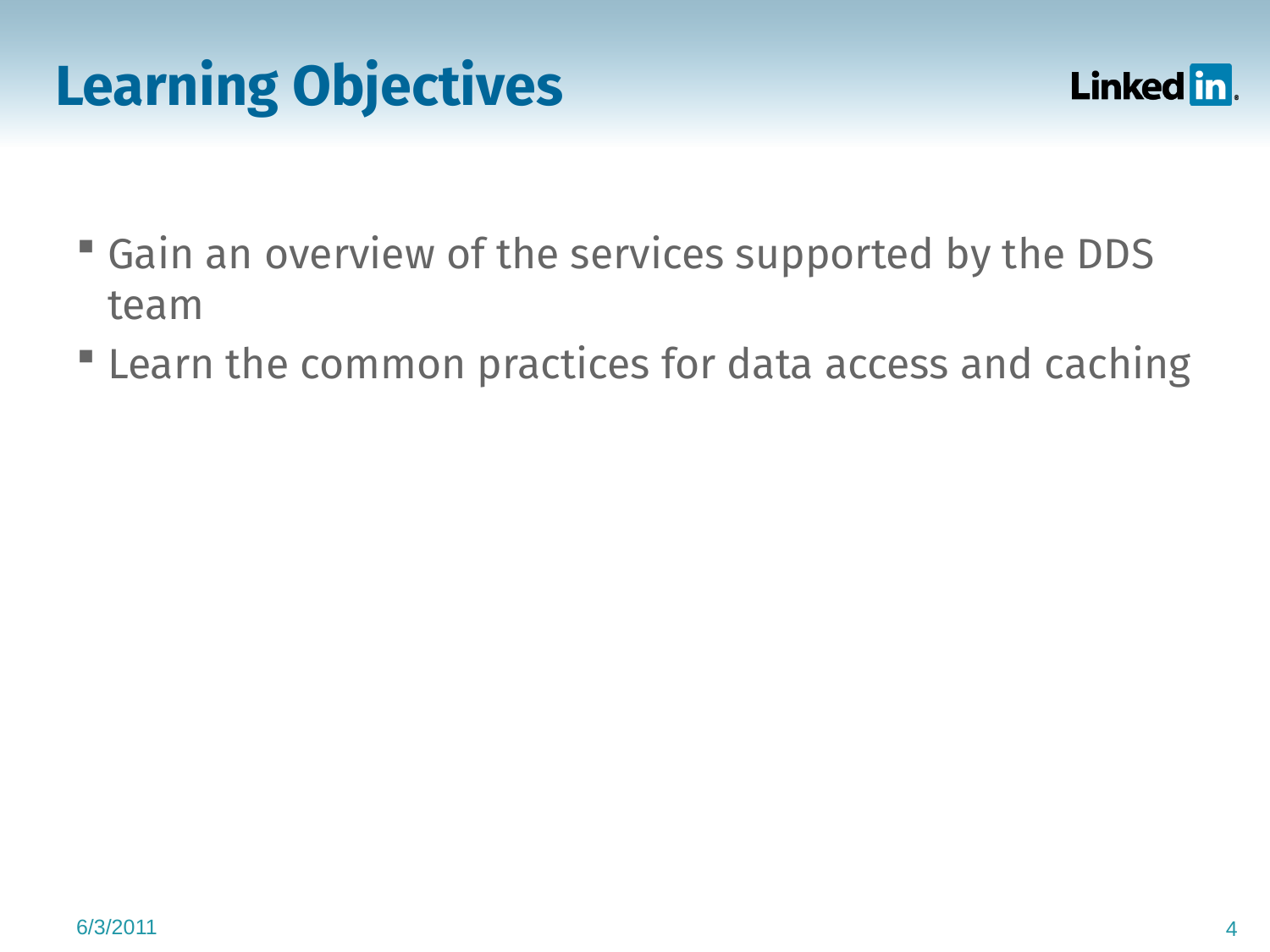

# Learning Objectives
Gain an overview of the services supported by the DDS team
Learn the common practices for data access and caching
6/3/2011
4